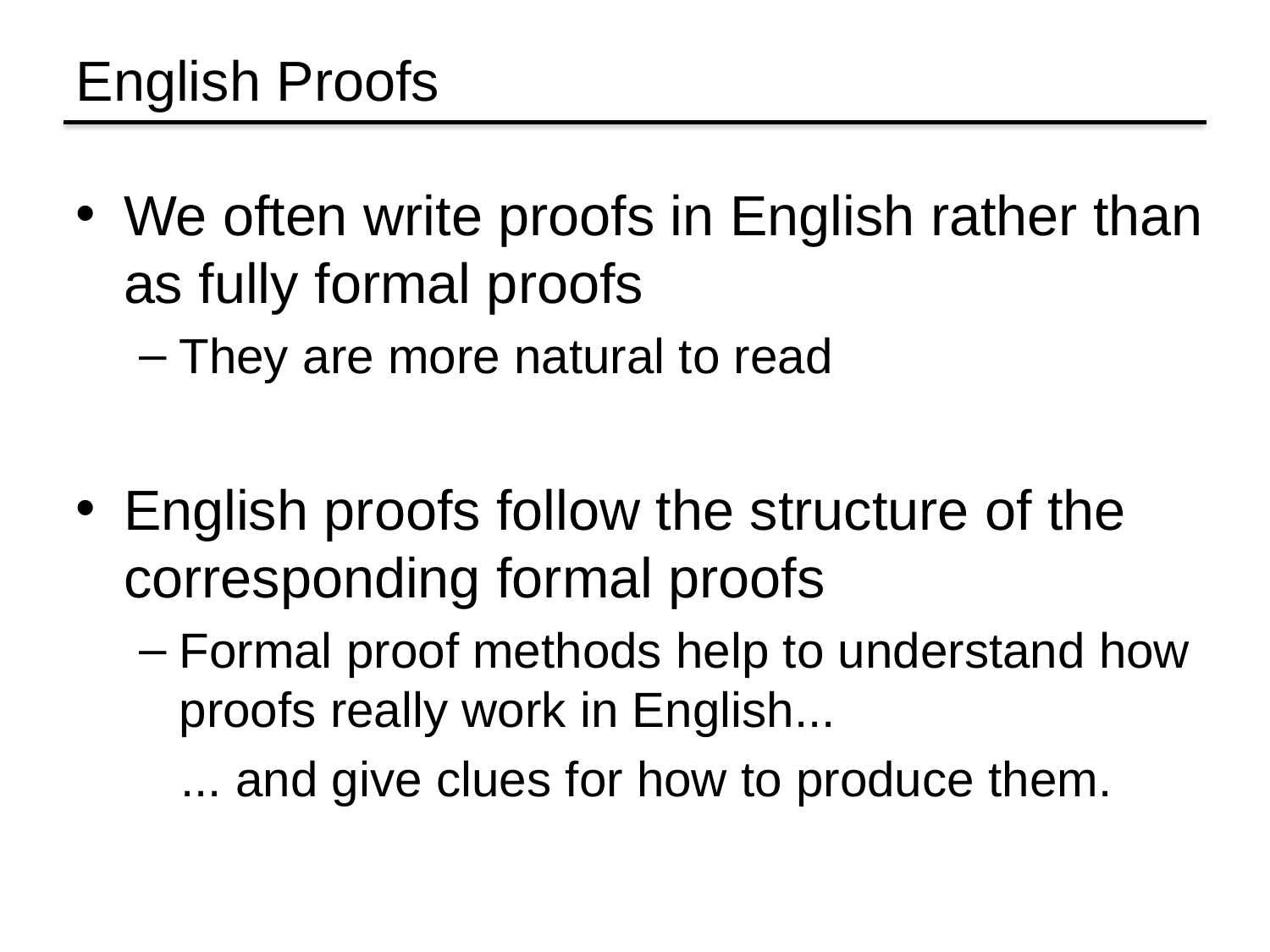

# English Proofs
We often write proofs in English rather than as fully formal proofs
They are more natural to read

English proofs follow the structure of the corresponding formal proofs
Formal proof methods help to understand how proofs really work in English...
   ... and give clues for how to produce them.